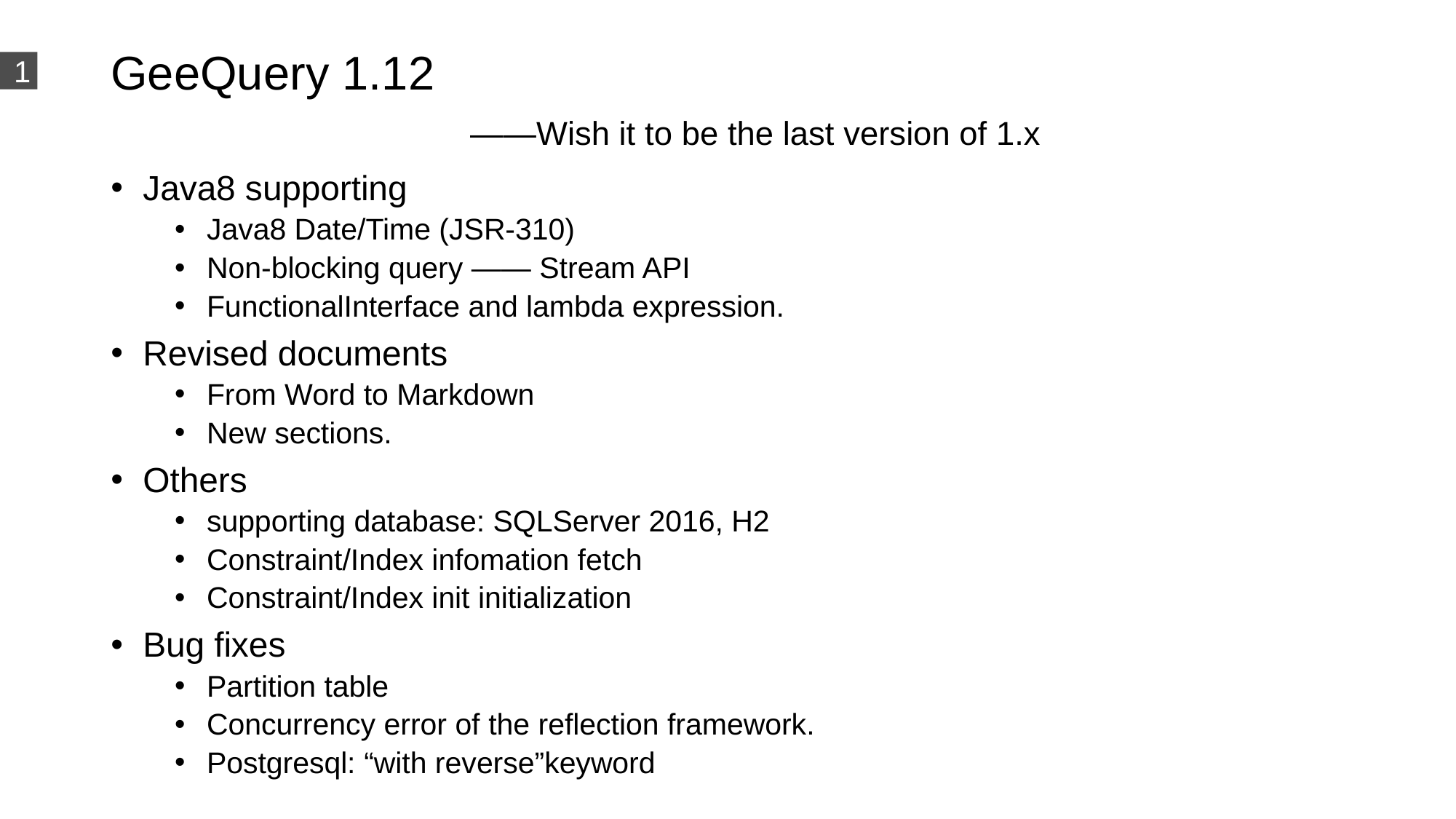

# GeeQuery 1.12 ——Wish it to be the last version of 1.x
1

Java8 supporting
Java8 Date/Time (JSR-310)
Non-blocking query —— Stream API
FunctionalInterface and lambda expression.
Revised documents
From Word to Markdown
New sections.
Others
supporting database: SQLServer 2016, H2
Constraint/Index infomation fetch
Constraint/Index init initialization
Bug fixes
Partition table
Concurrency error of the reflection framework.
Postgresql: “with reverse”keyword